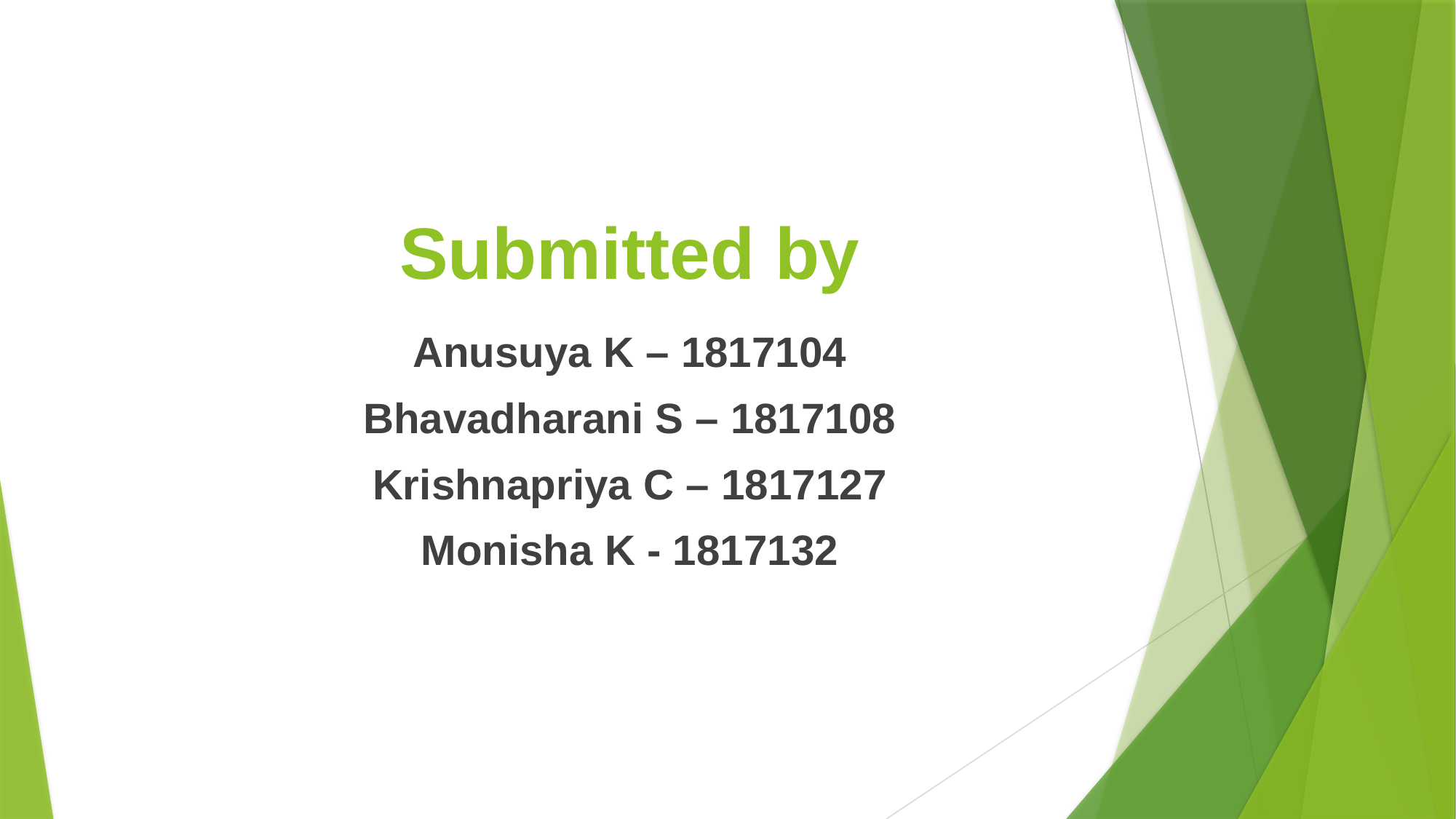

# Submitted by
Anusuya K – 1817104
Bhavadharani S – 1817108
Krishnapriya C – 1817127
Monisha K - 1817132